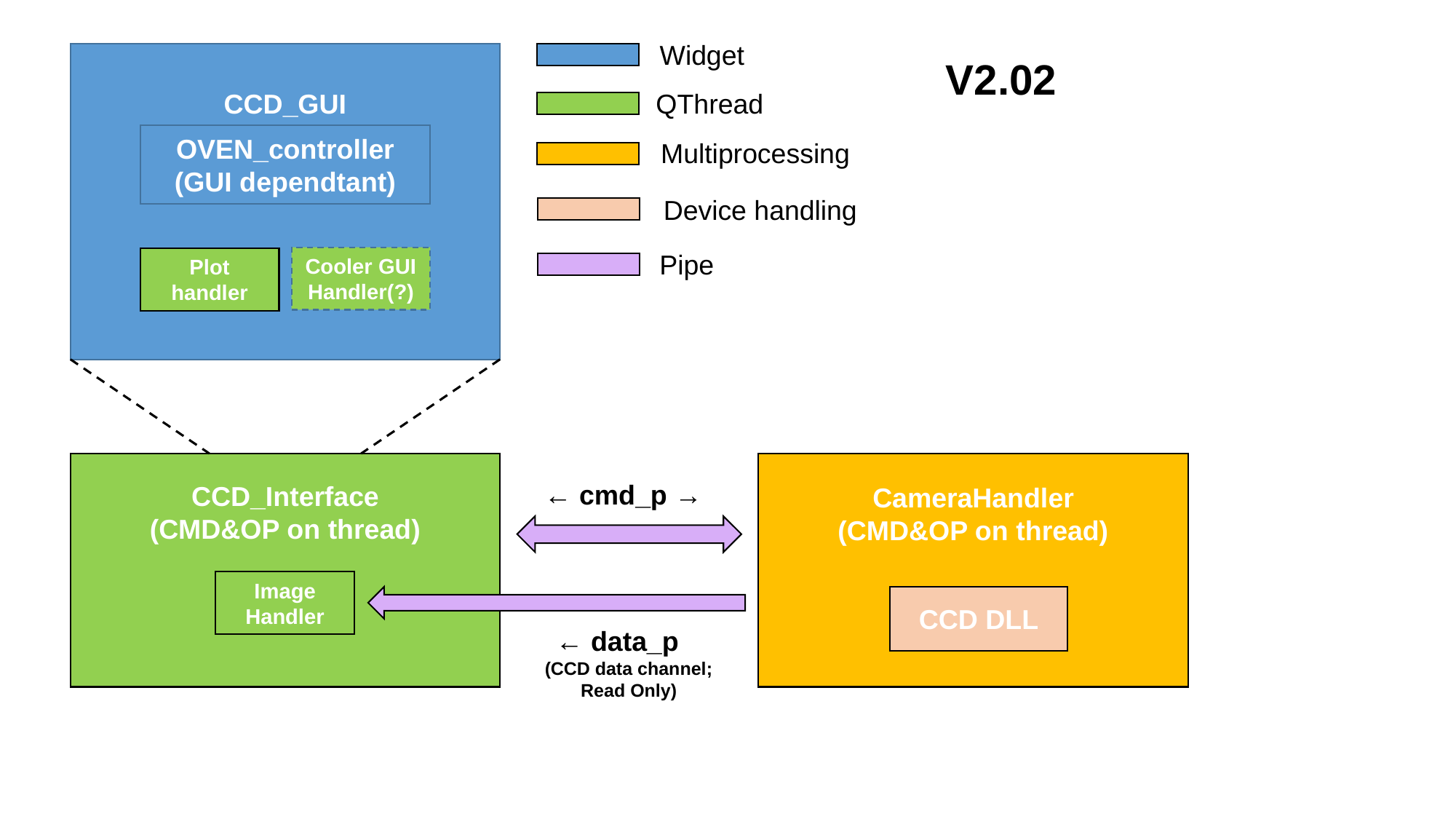

Widget

V2.02
CCD_GUI
QThread

OVEN_controller
(GUI dependtant)
Multiprocessing

Device handling

Pipe
Cooler GUI
Handler(?)
Plot handler

← cmd_p →
CCD_Interface
(CMD&OP on thread)
CameraHandler
(CMD&OP on thread)

Image Handler

CCD DLL
← data_p
(CCD data channel;
Read Only)